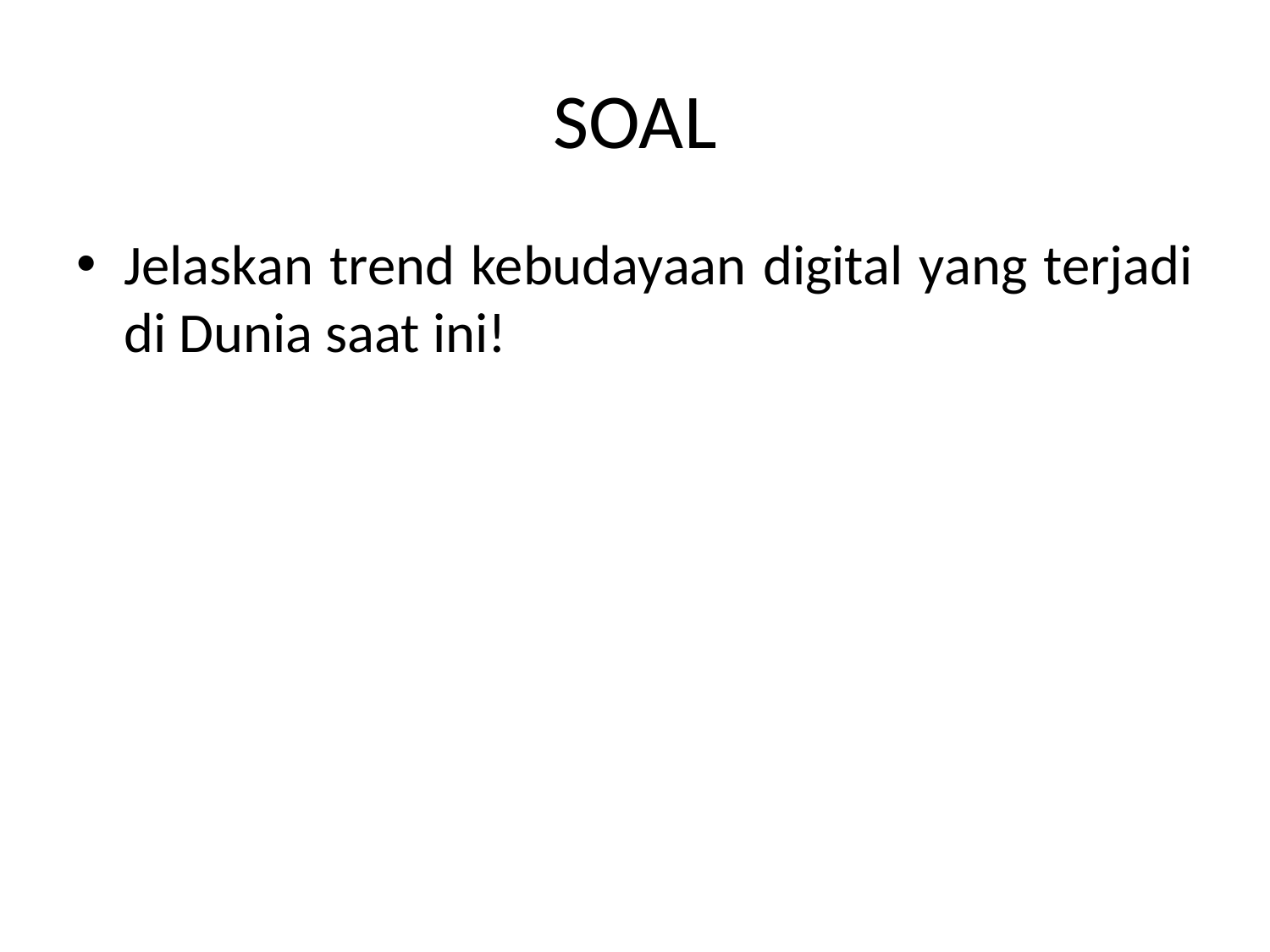

# SOAL
Jelaskan trend kebudayaan digital yang terjadi di Dunia saat ini!